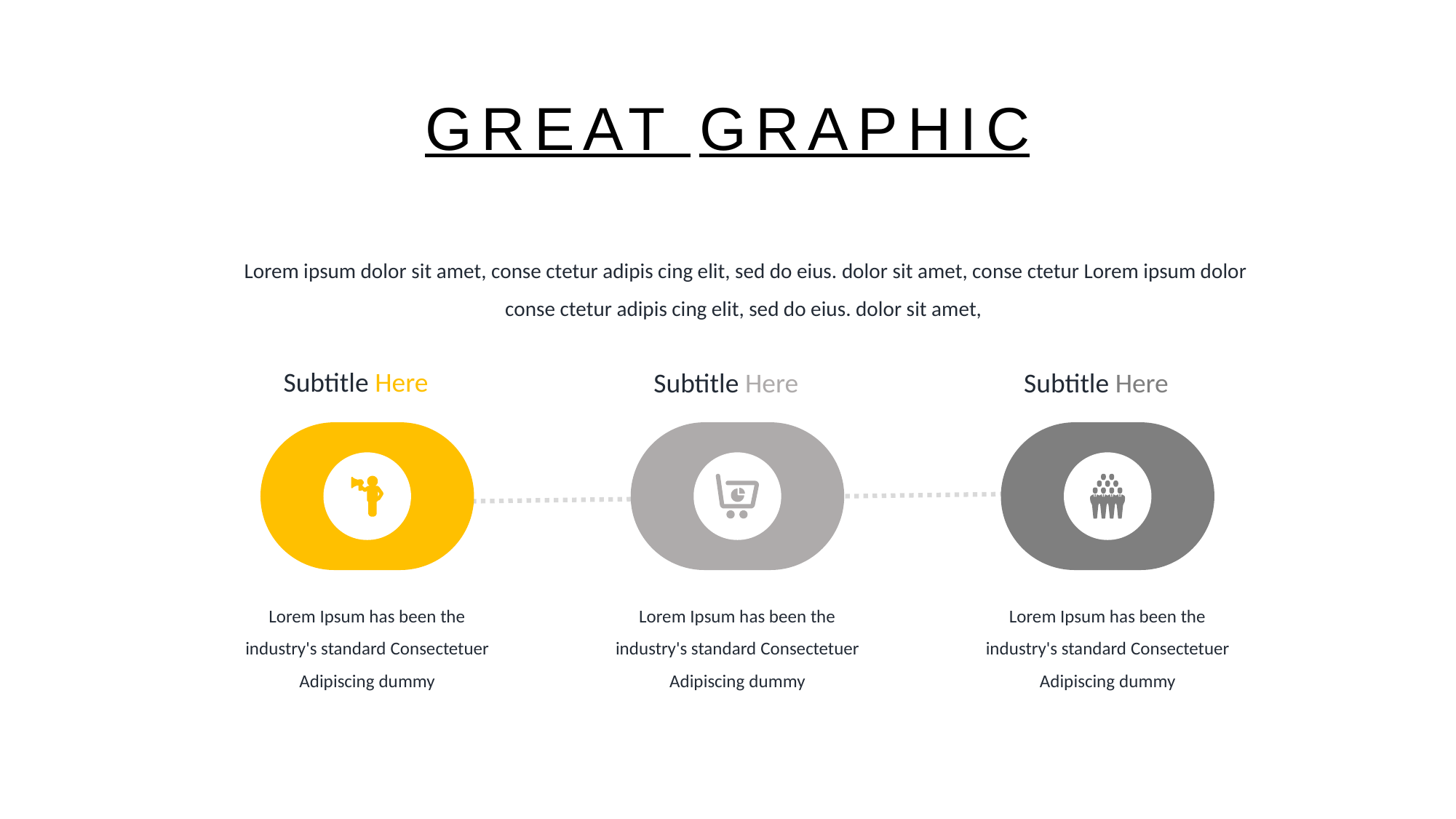

GREAT GRAPHIC
Lorem ipsum dolor sit amet, conse ctetur adipis cing elit, sed do eius. dolor sit amet, conse ctetur Lorem ipsum dolor conse ctetur adipis cing elit, sed do eius. dolor sit amet,
Subtitle Here
Subtitle Here
Subtitle Here

Lorem Ipsum has been the industry's standard Consectetuer Adipiscing dummy
Lorem Ipsum has been the industry's standard Consectetuer Adipiscing dummy
Lorem Ipsum has been the industry's standard Consectetuer Adipiscing dummy